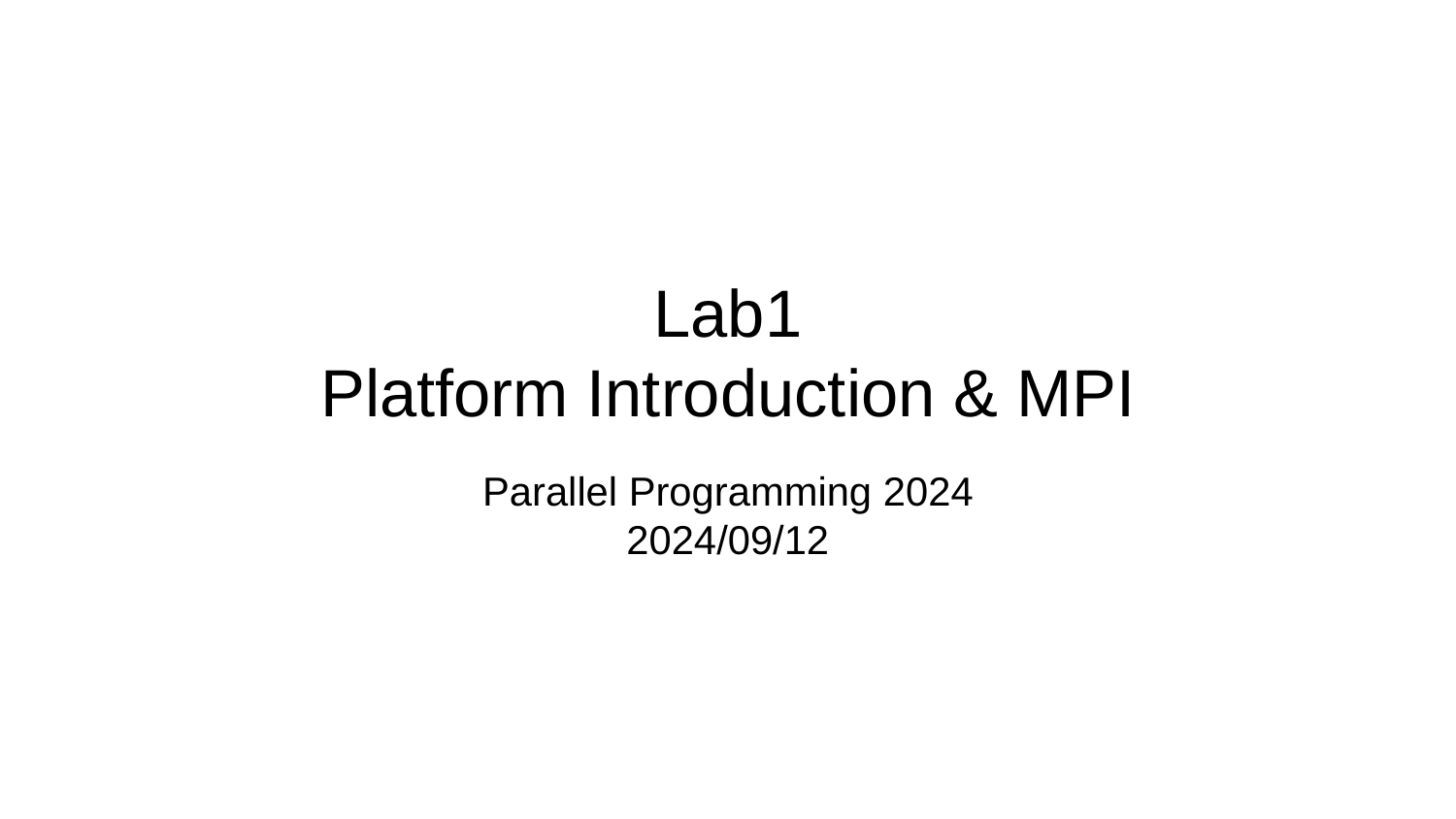

# Lab1
Platform Introduction & MPI
Parallel Programming 2024
2024/09/12